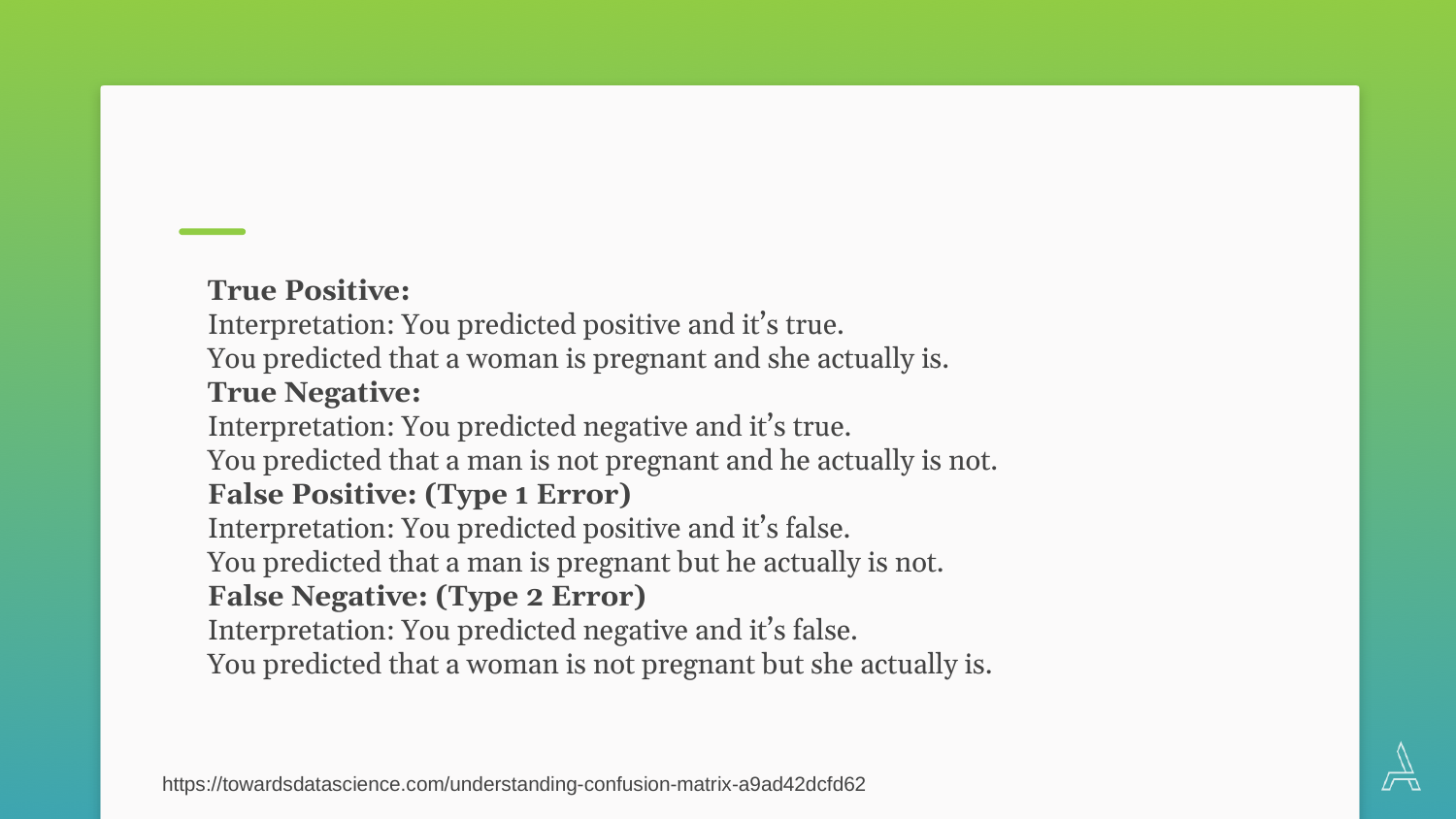

True Positive:
Interpretation: You predicted positive and it’s true.
You predicted that a woman is pregnant and she actually is.
True Negative:
Interpretation: You predicted negative and it’s true.
You predicted that a man is not pregnant and he actually is not.
False Positive: (Type 1 Error)
Interpretation: You predicted positive and it’s false.
You predicted that a man is pregnant but he actually is not.
False Negative: (Type 2 Error)
Interpretation: You predicted negative and it’s false.
You predicted that a woman is not pregnant but she actually is.

https://towardsdatascience.com/understanding-confusion-matrix-a9ad42dcfd62